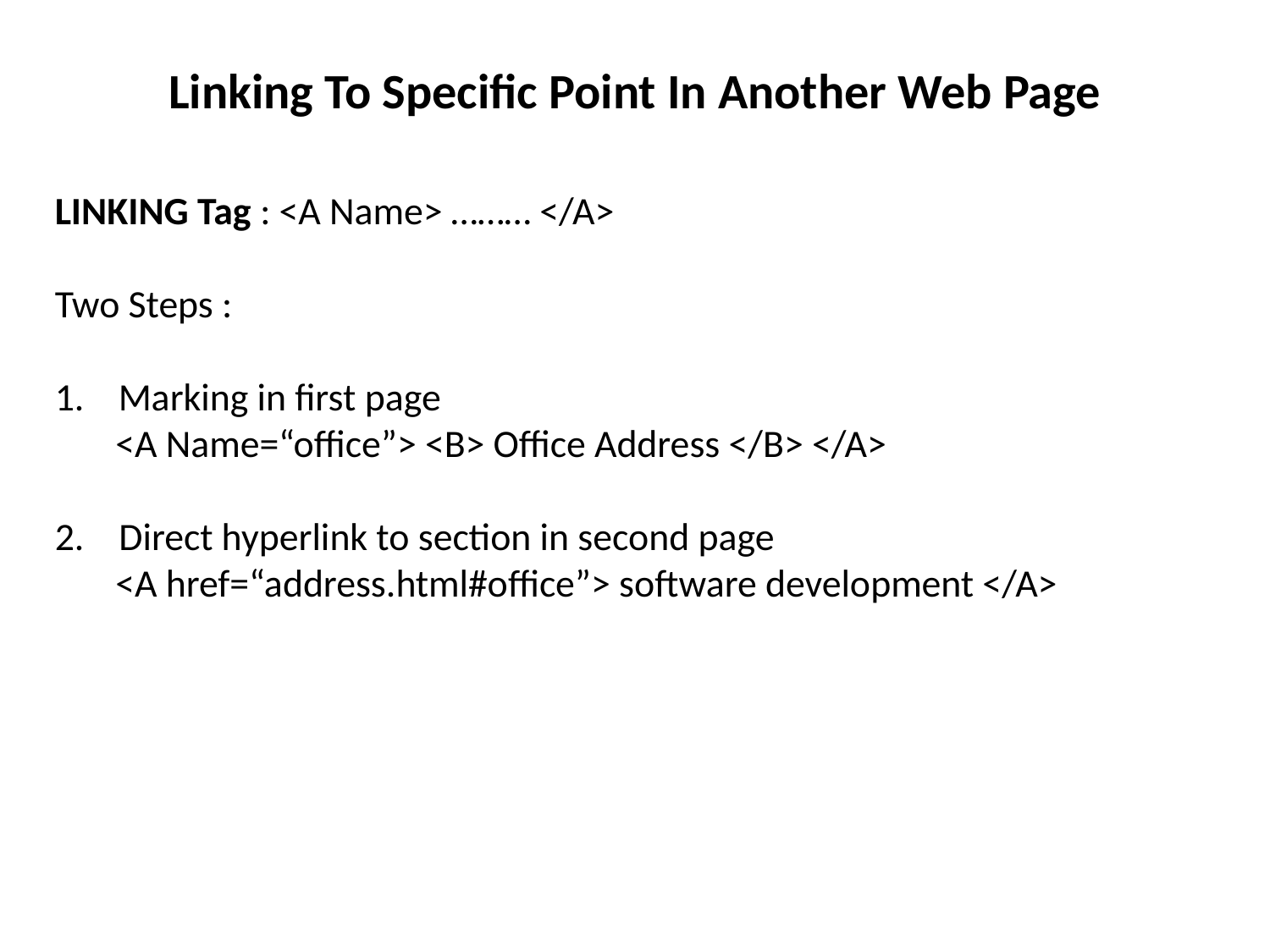

Linking To Specific Point In Another Web Page
LINKING Tag : <A Name> ……… </A>

Two Steps :

Marking in first page
       <A Name=“office”> <B> Office Address </B> </A>

2.    Direct hyperlink to section in second page
       <A href=“address.html#office”> software development </A>